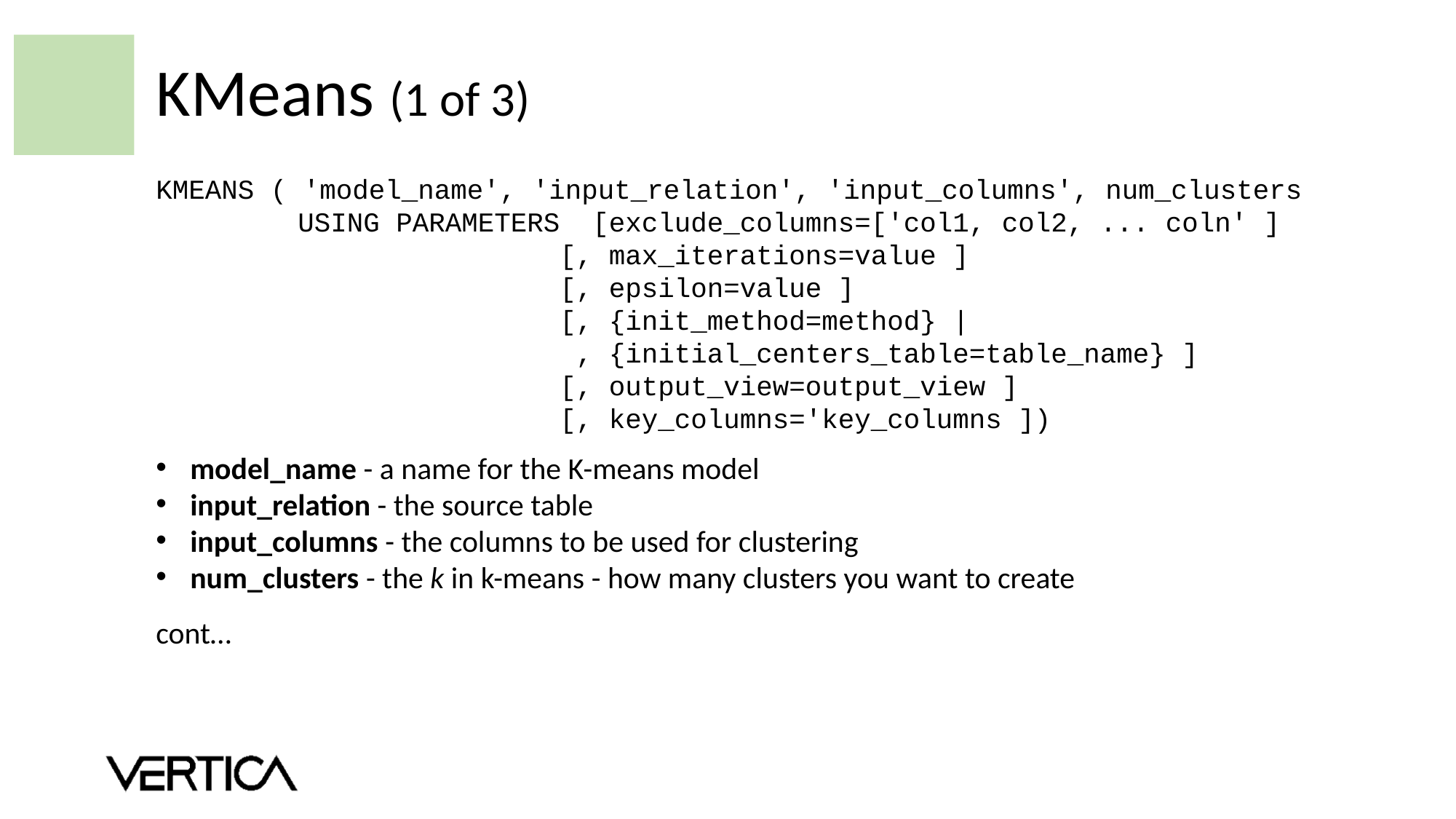

# KMeans (1 of 3)
KMEANS ( 'model_name', 'input_relation', 'input_columns', num_clusters
	  USING PARAMETERS  [exclude_columns=['col1, col2, ... coln' ]
	                  [, max_iterations=value ]
	                  [, epsilon=value ]
	                  [, {init_method=method} |
	                   , {initial_centers_table=table_name} ]
	                  [, output_view=output_view ]
	                  [, key_columns='key_columns ])

model_name - a name for the K-means model
input_relation - the source table
input_columns - the columns to be used for clustering
num_clusters - the k in k-means - how many clusters you want to create

cont…